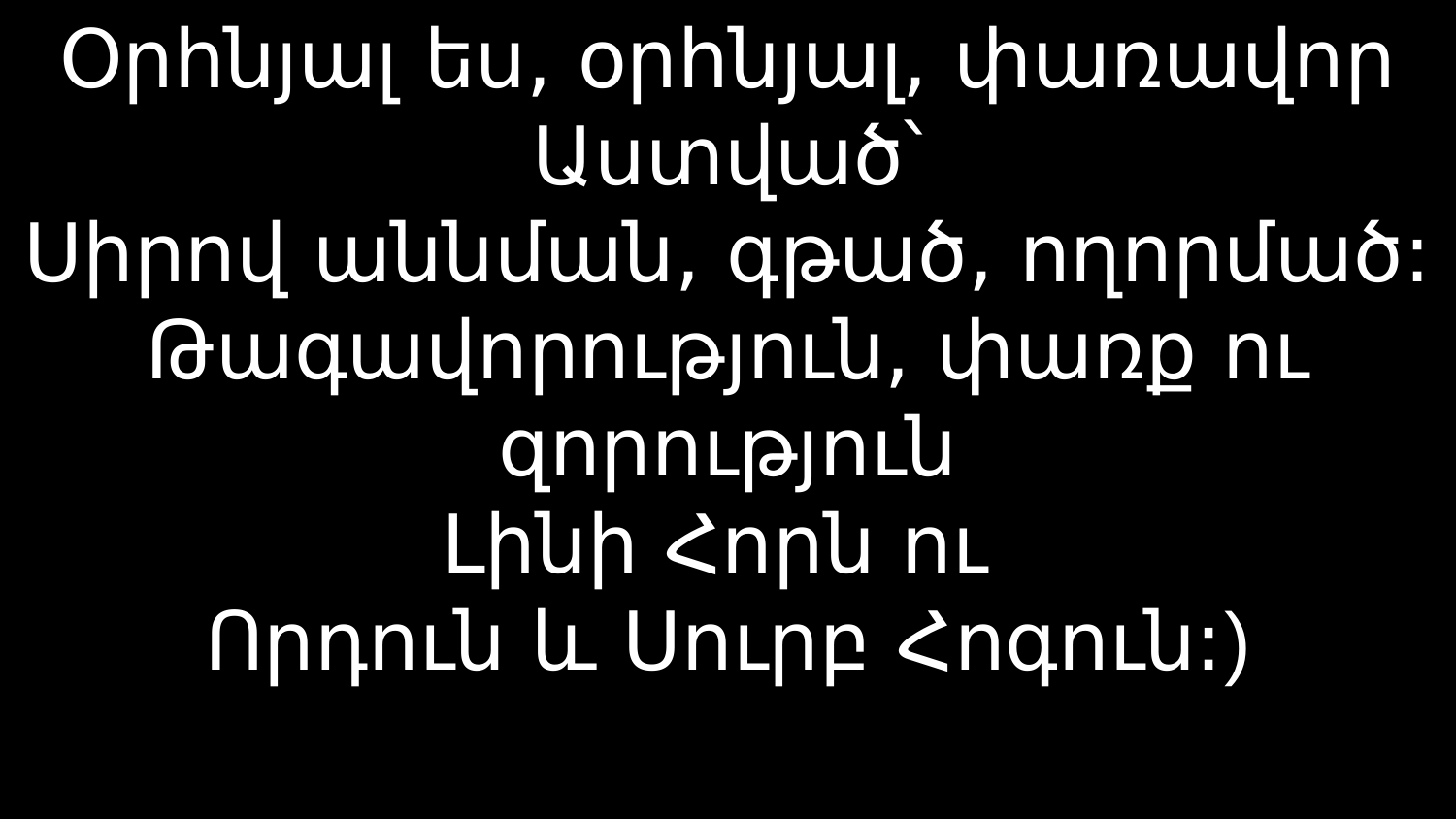

# Օրհնյալ ես, օրհնյալ, փառավոր Աստված՝ Սիրով աննման, գթած, ողորմած: Թագավորություն, փառք ու զորություն Լինի Հորն ու Որդուն և Սուրբ Հոգուն:)